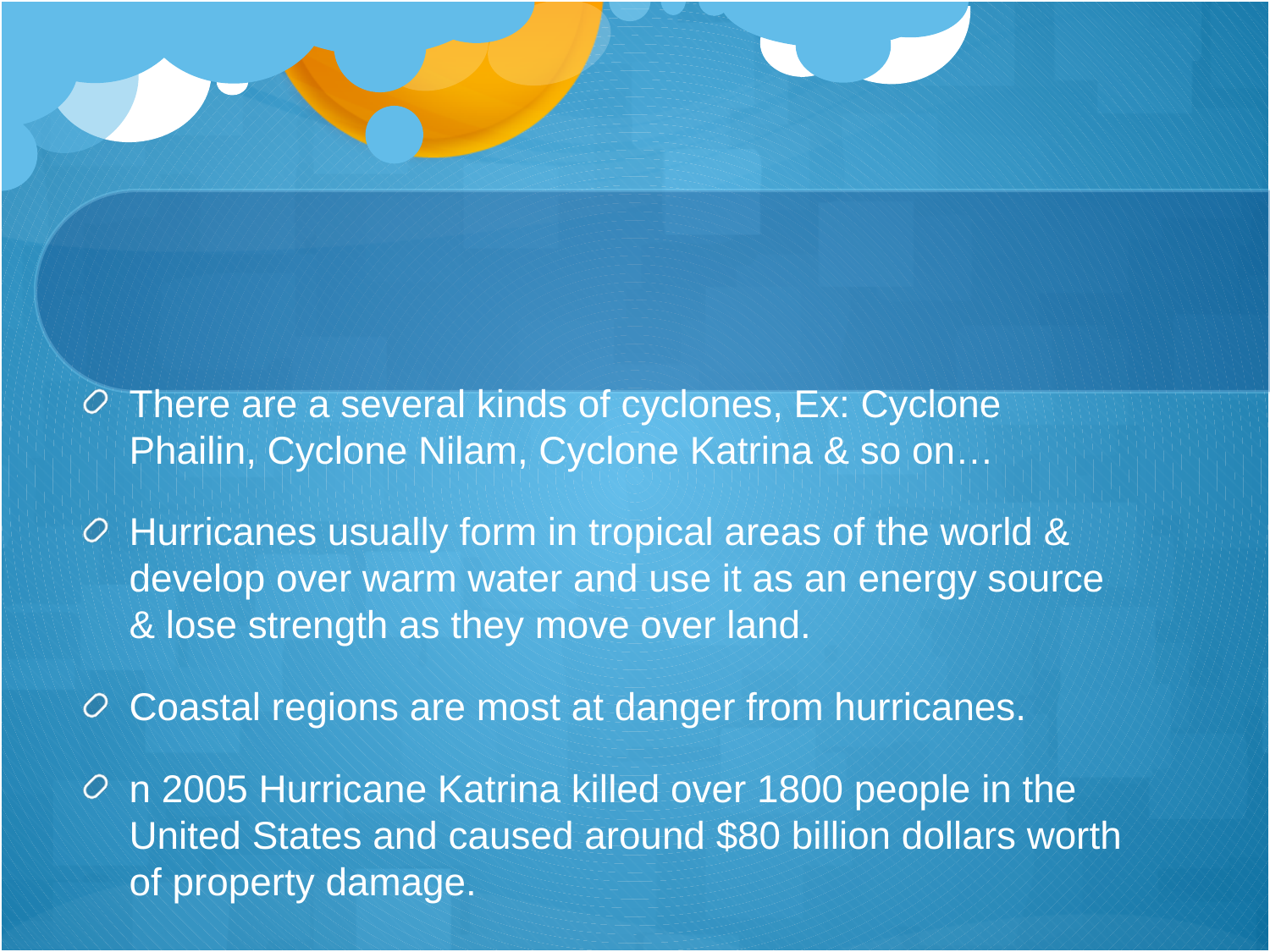

There are a several kinds of cyclones, Ex: Cyclone Phailin, Cyclone Nilam, Cyclone Katrina & so on…
Hurricanes usually form in tropical areas of the world & develop over warm water and use it as an energy source & lose strength as they move over land.
Coastal regions are most at danger from hurricanes.
n 2005 Hurricane Katrina killed over 1800 people in the United States and caused around $80 billion dollars worth of property damage.